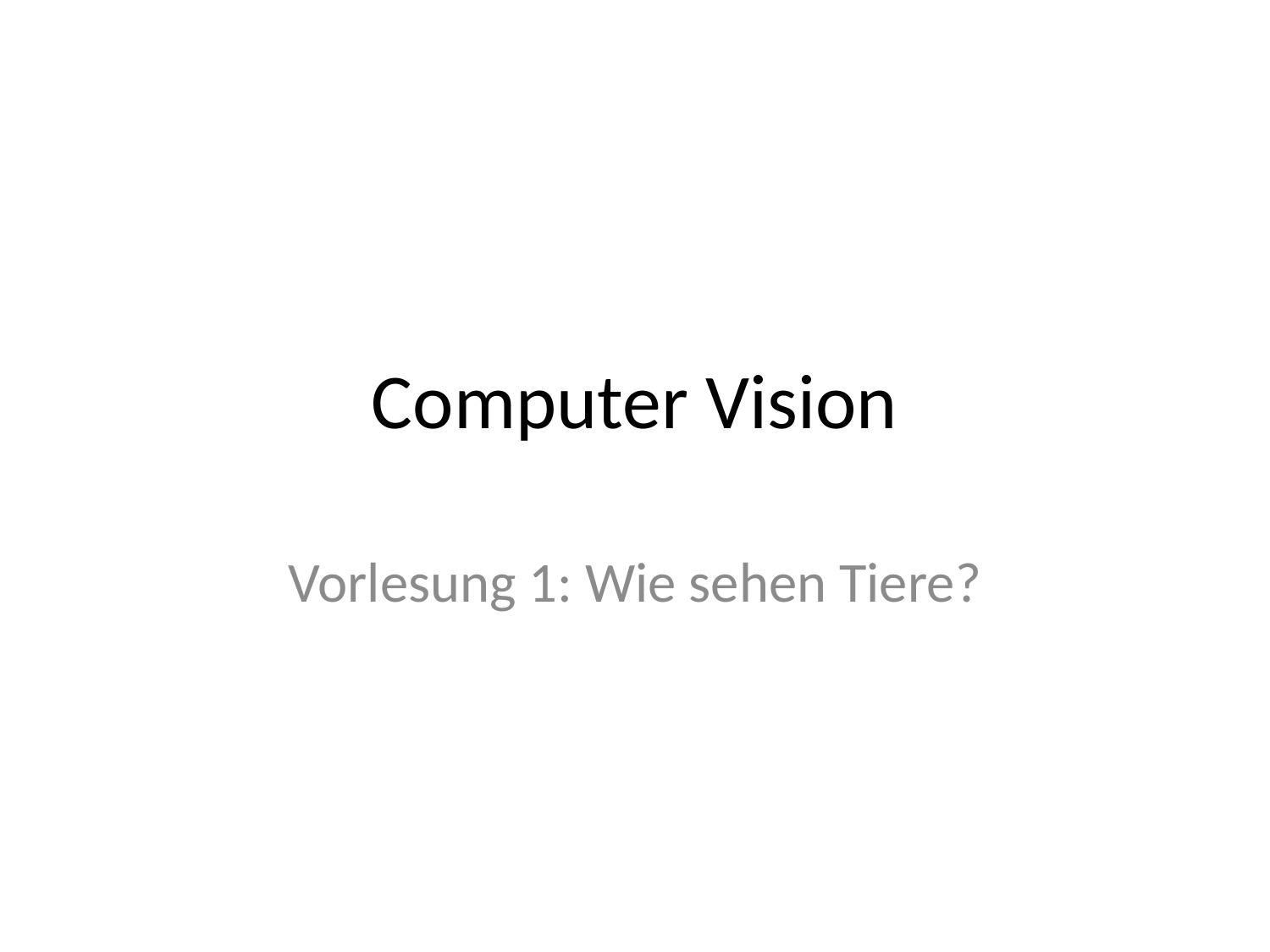

# Computer Vision
Vorlesung 1: Wie sehen Tiere?